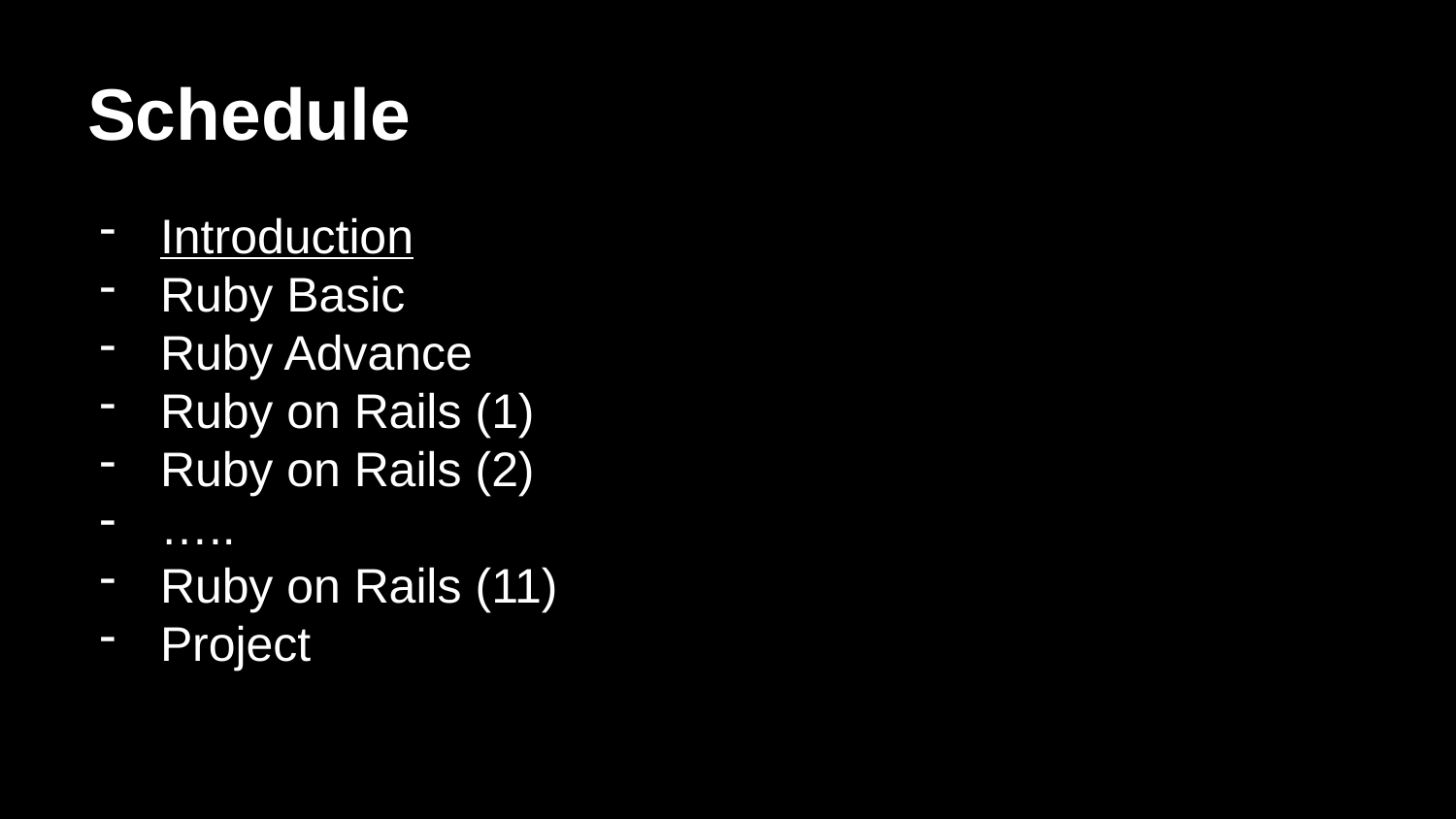

# Schedule
Introduction
Ruby Basic
Ruby Advance
Ruby on Rails (1)
Ruby on Rails (2)
…..
Ruby on Rails (11)
Project